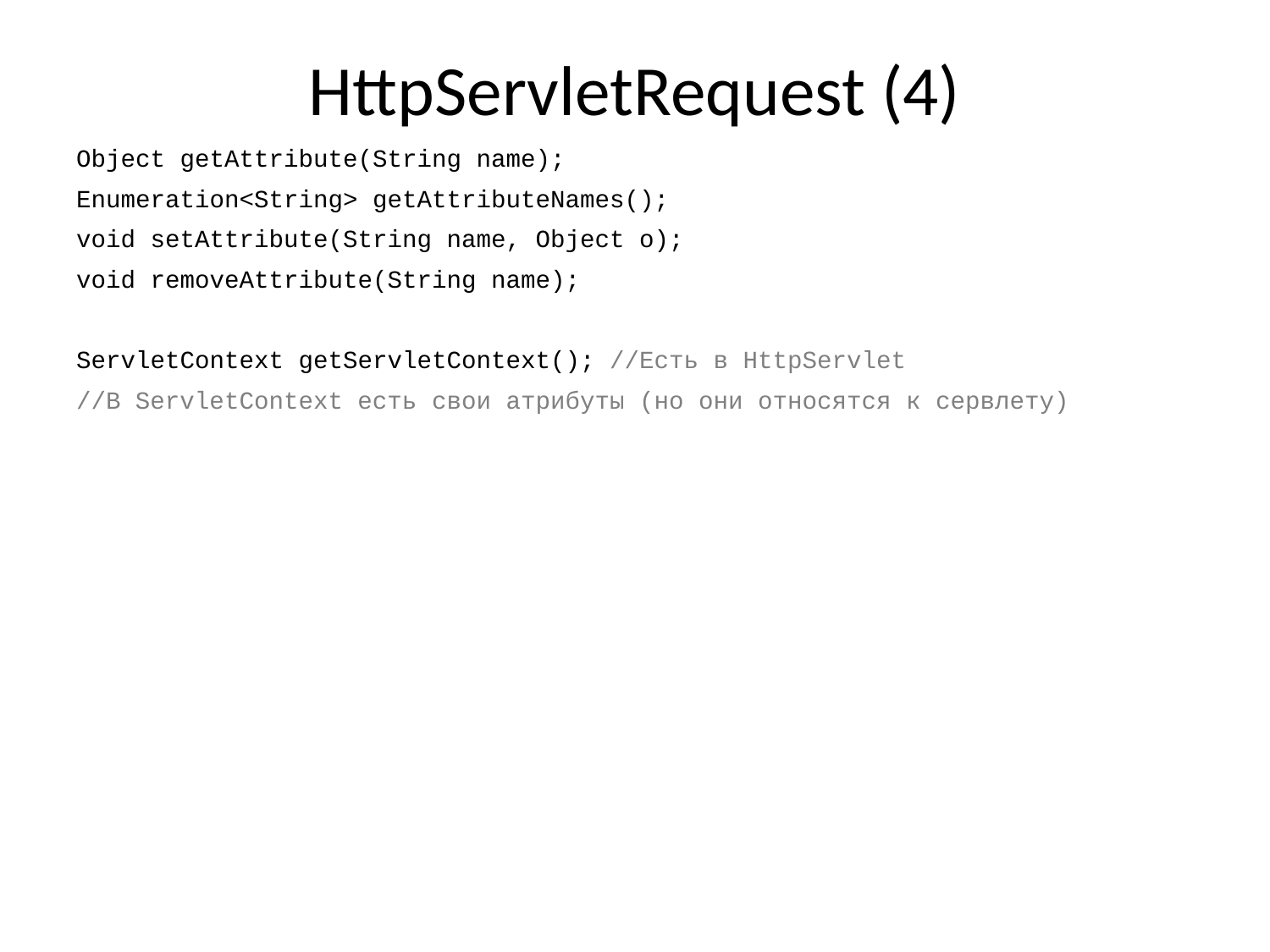

# HttpServletRequest (4)
Object getAttribute(String name);
Enumeration<String> getAttributeNames();
void setAttribute(String name, Object o);
void removeAttribute(String name);

ServletContext getServletContext(); //Есть в HttpServlet
//В ServletContext есть свои атрибуты (но они относятся к сервлету)